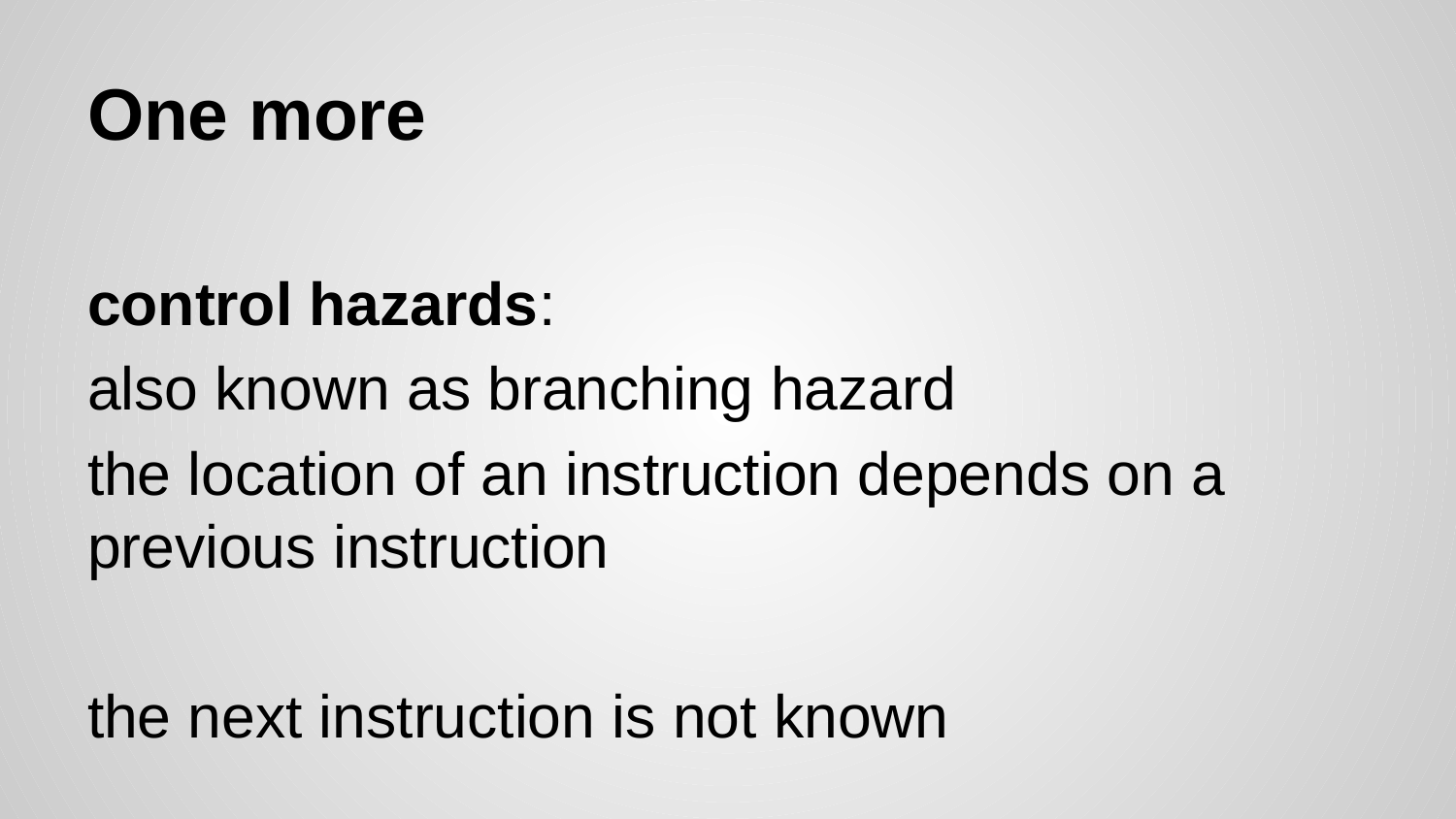

# One more
control hazards:
also known as branching hazard
the location of an instruction depends on a previous instruction

the next instruction is not known